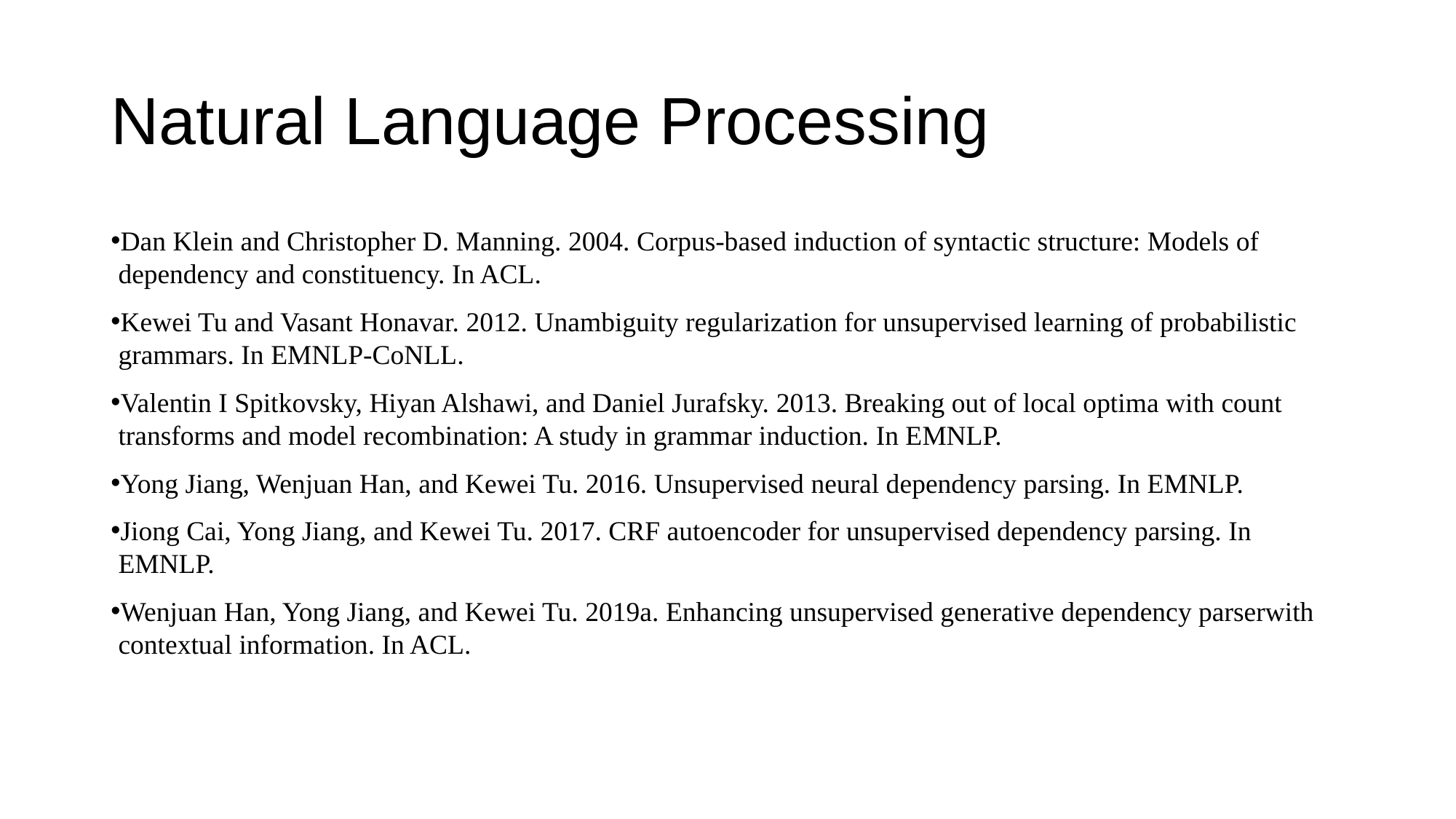

# Natural Language Processing
Dan Klein and Christopher D. Manning. 2004. Corpus-based induction of syntactic structure: Models of dependency and constituency. In ACL.
Kewei Tu and Vasant Honavar. 2012. Unambiguity regularization for unsupervised learning of probabilistic grammars. In EMNLP-CoNLL.
Valentin I Spitkovsky, Hiyan Alshawi, and Daniel Jurafsky. 2013. Breaking out of local optima with count transforms and model recombination: A study in grammar induction. In EMNLP.
Yong Jiang, Wenjuan Han, and Kewei Tu. 2016. Unsupervised neural dependency parsing. In EMNLP.
Jiong Cai, Yong Jiang, and Kewei Tu. 2017. CRF autoencoder for unsupervised dependency parsing. In EMNLP.
Wenjuan Han, Yong Jiang, and Kewei Tu. 2019a. Enhancing unsupervised generative dependency parserwith contextual information. In ACL.